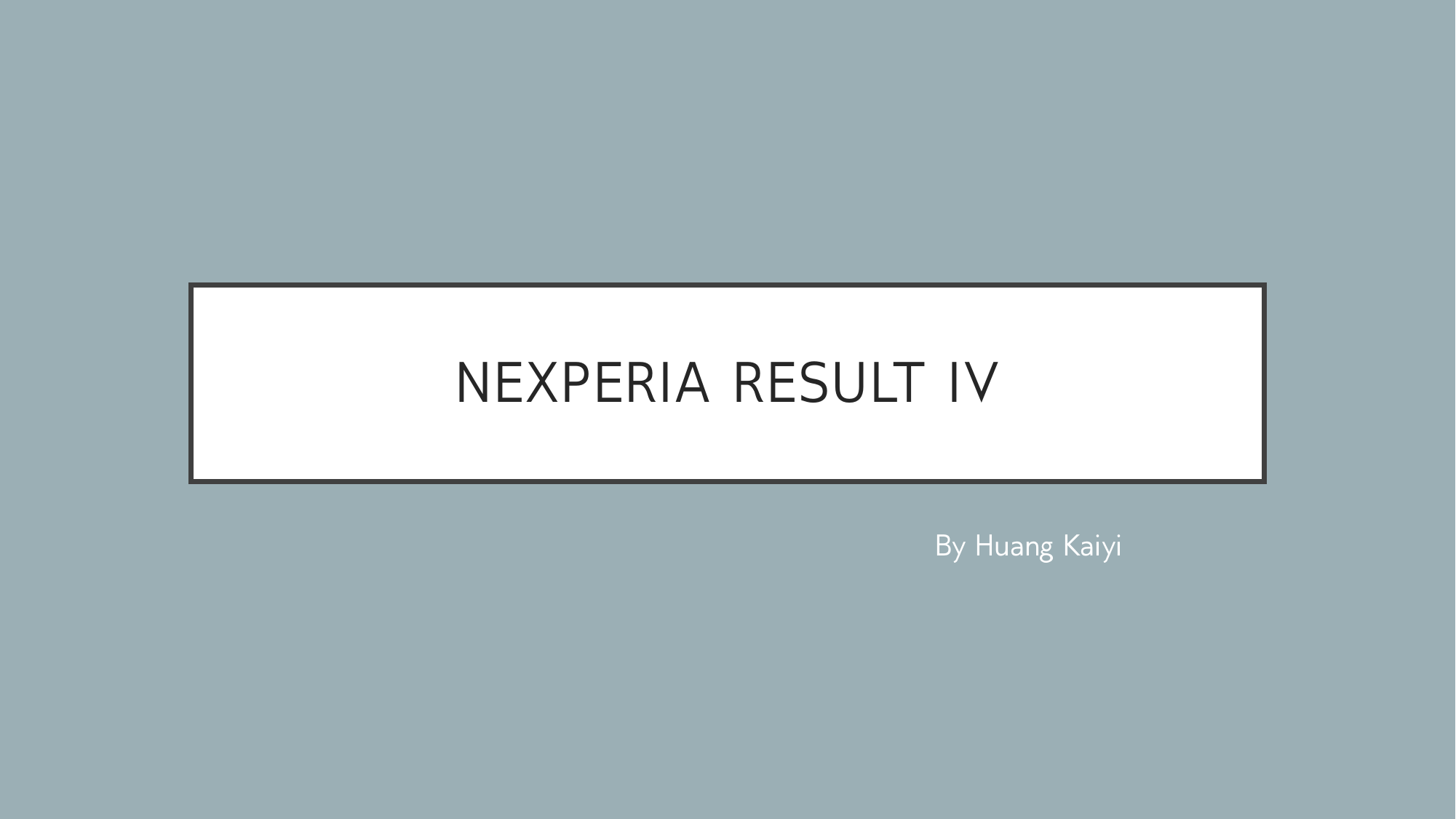

# Nexperia result iV
By Huang Kaiyi